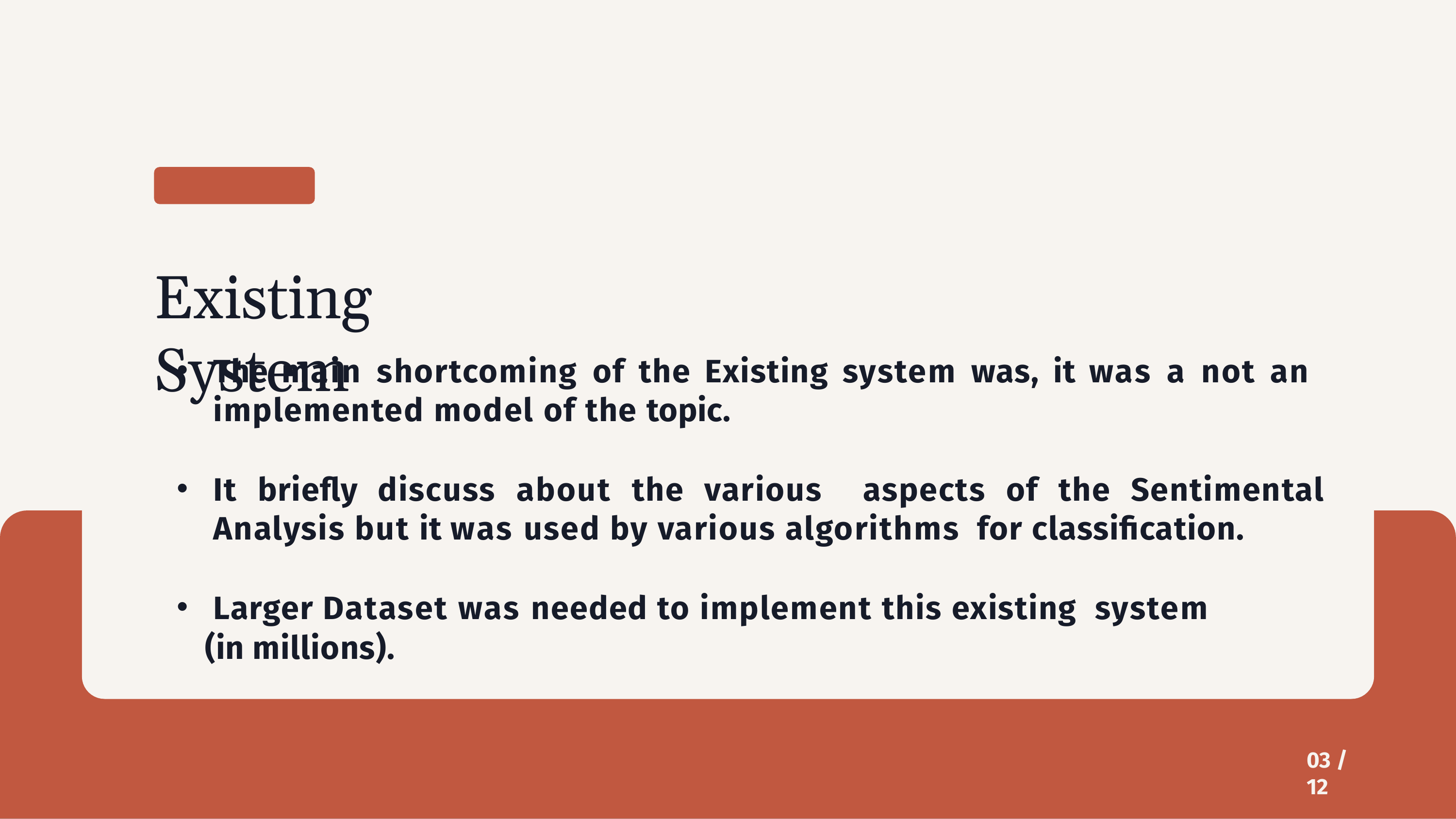

# Existing System

The main shortcoming of the Existing system was, it was a not an  implemented model of the topic.

It briefly discuss about the various  aspects of the Sentimental Analysis but it was used by various algorithms  for classification.

Larger Dataset was needed to implement this existing  system
   (in millions).
03 / 12